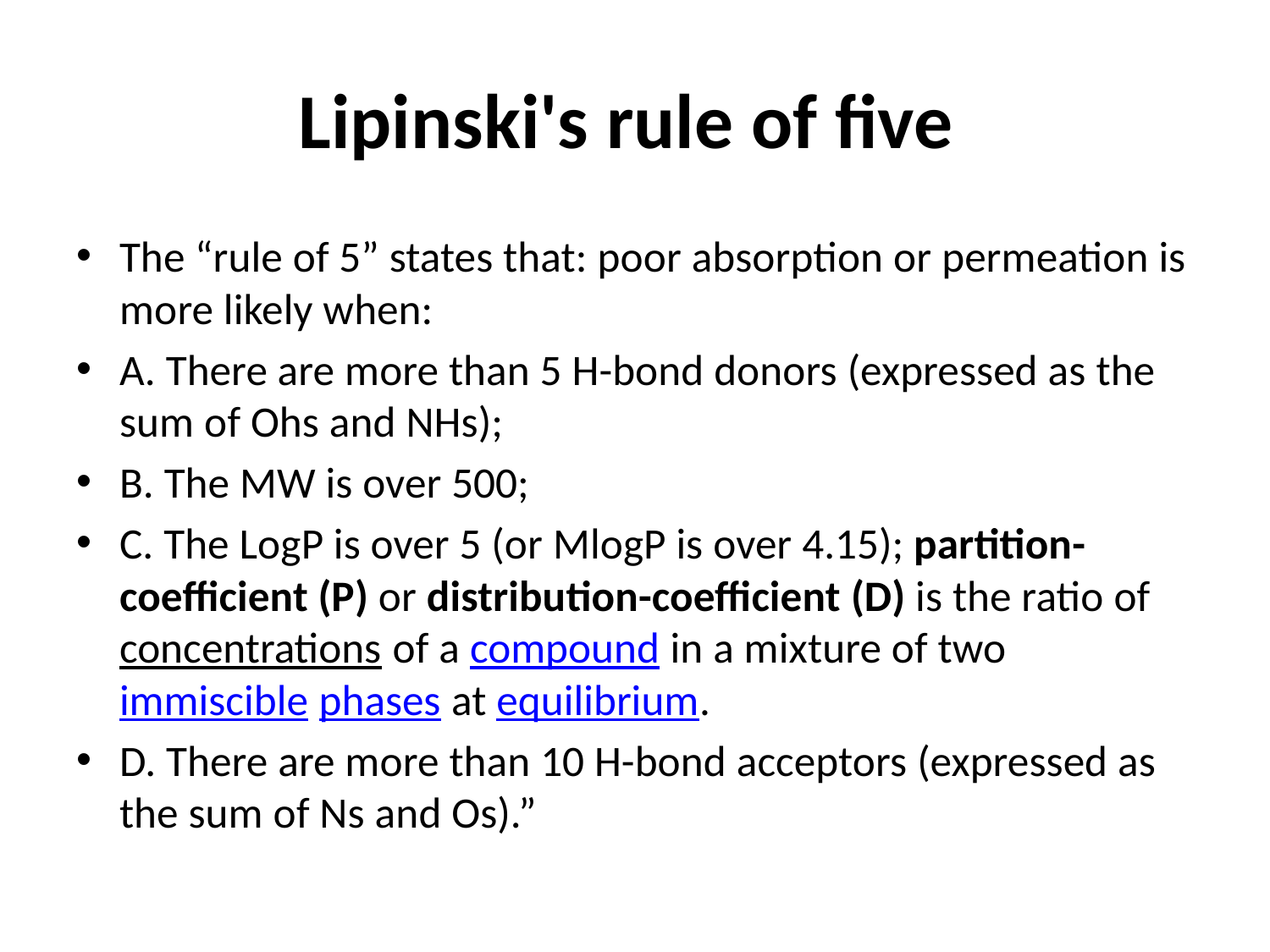

# Lipinski's rule of five
The “rule of 5” states that: poor absorption or permeation is more likely when:
A. There are more than 5 H-bond donors (expressed as the sum of Ohs and NHs);
B. The MW is over 500;
C. The LogP is over 5 (or MlogP is over 4.15); partition-coefficient (P) or distribution-coefficient (D) is the ratio of concentrations of a compound in a mixture of two immiscible phases at equilibrium.
D. There are more than 10 H-bond acceptors (expressed as the sum of Ns and Os).”